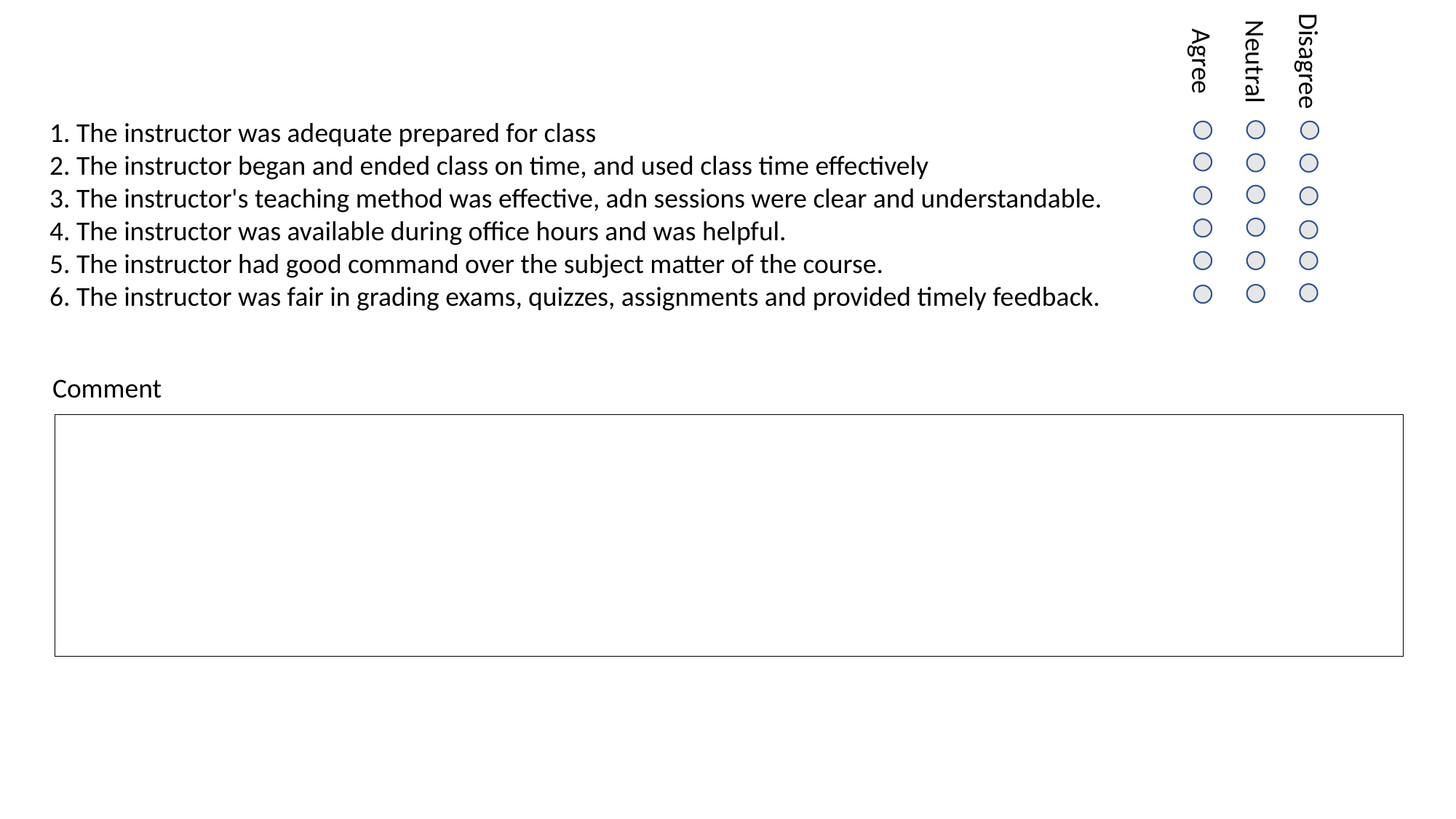

Disagree
Agree
Neutral
1. The instructor was adequate prepared for class
2. The instructor began and ended class on time, and used class time effectively
3. The instructor's teaching method was effective, adn sessions were clear and understandable.
4. The instructor was available during office hours and was helpful.
5. The instructor had good command over the subject matter of the course.
6. The instructor was fair in grading exams, quizzes, assignments and provided timely feedback.

Comment